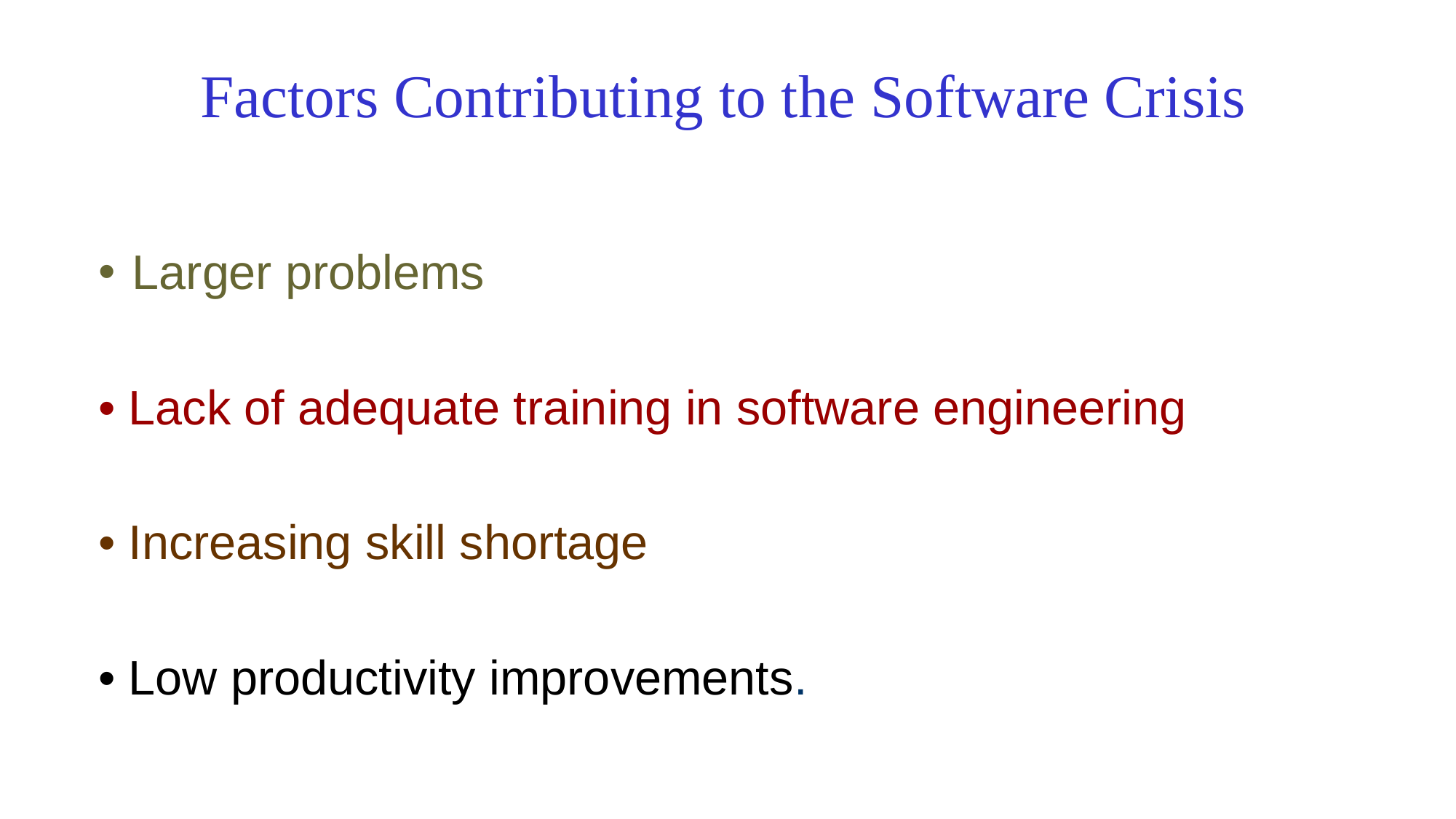

# Factors Contributing to the Software Crisis
Larger problems

• Lack of adequate training in software engineering

• Increasing skill shortage

• Low productivity improvements.